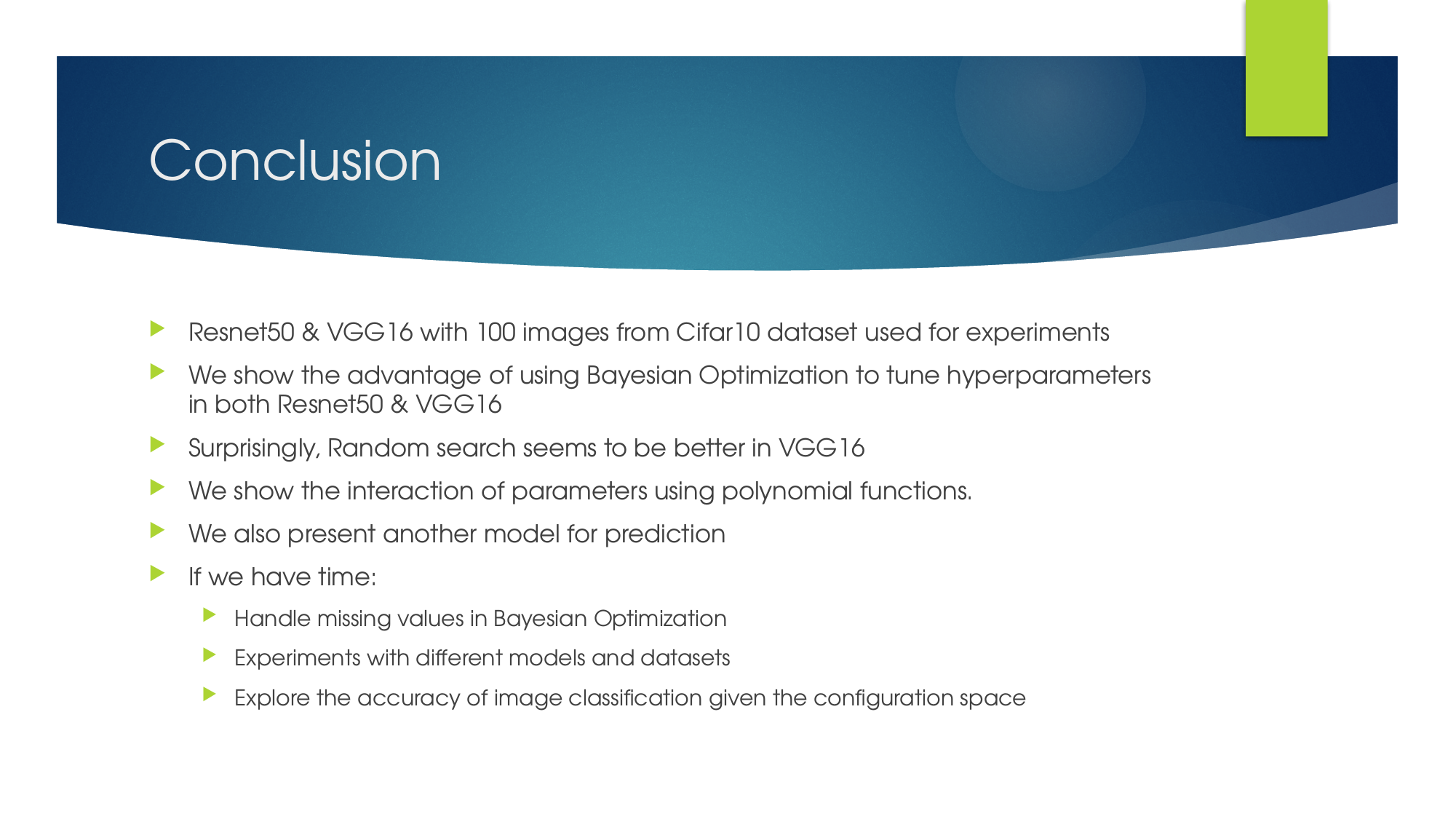

# Conclusion
Resnet50 & VGG16 with 100 images from Cifar10 dataset used for experiments
We show the advantage of using Bayesian Optimization to tune hyperparameters in both Resnet50 & VGG16
Surprisingly, Random search seems to be better in VGG16
We show the interaction of parameters using polynomial functions.
We also present another model for prediction
If we have time:
Handle missing values in Bayesian Optimization
Experiments with different models and datasets
Explore the accuracy of image classification given the configuration space